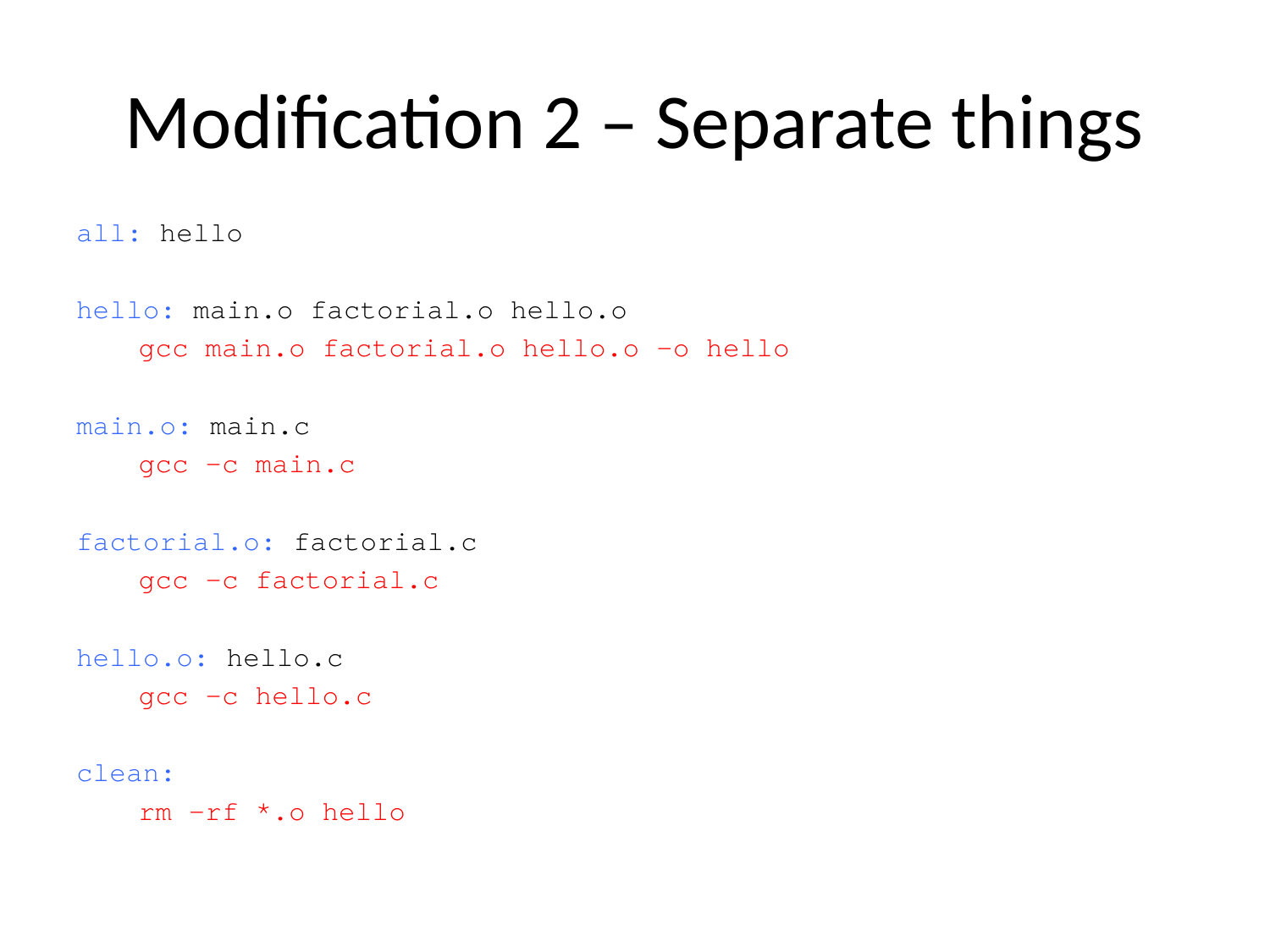

# Modification 2 – Separate things
all: hello

hello: main.o factorial.o hello.o
		gcc main.o factorial.o hello.o -o hello

main.o: main.c
		gcc -c main.c

factorial.o: factorial.c
		gcc -c factorial.c

hello.o: hello.c
		gcc -c hello.c

clean:
		rm -rf *.o hello